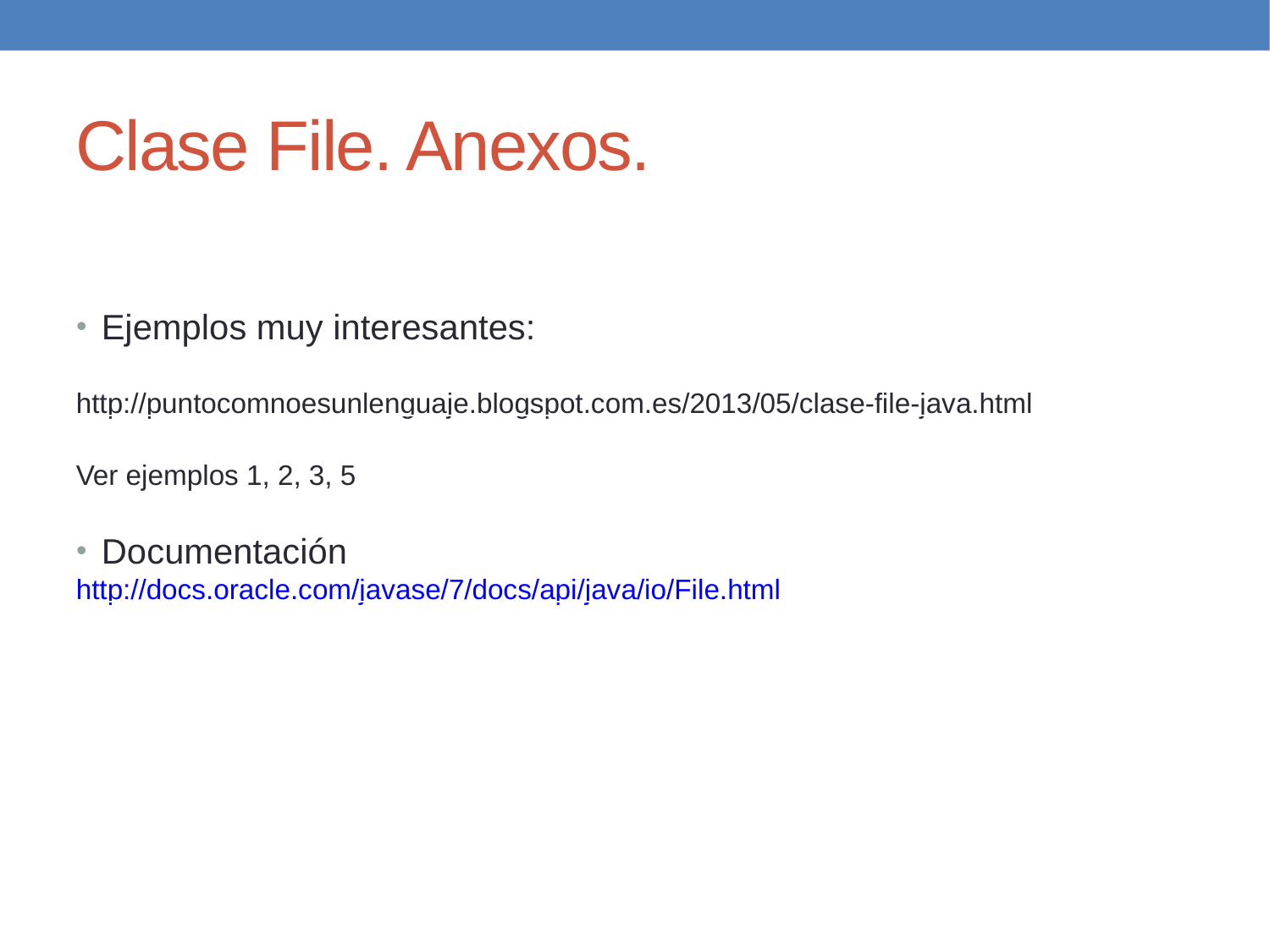

Clase File. Anexos.

Ejemplos muy interesantes:

http://puntocomnoesunlenguaje.blogspot.com.es/2013/05/clase-file-java.html

Ver ejemplos 1, 2, 3, 5

Documentación
http://docs.oracle.com/javase/7/docs/api/java/io/File.html